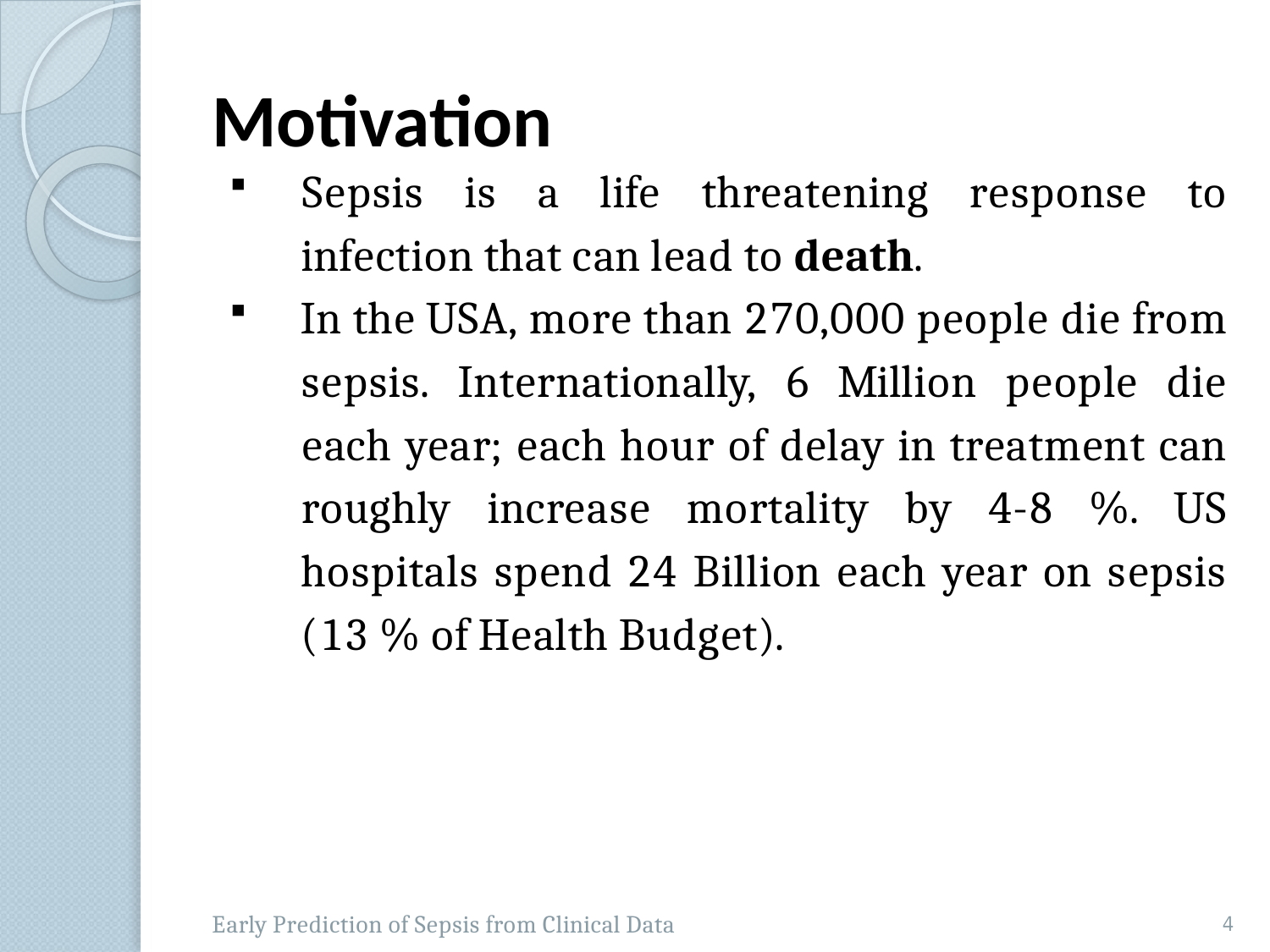

# Motivation

Sepsis is a life threatening response to infection that can lead to death.
In the USA, more than 270,000 people die from sepsis. Internationally, 6 Million people die each year; each hour of delay in treatment can roughly increase mortality by 4-8 %. US hospitals spend 24 Billion each year on sepsis (13 % of Health Budget).

4
Early Prediction of Sepsis from Clinical Data